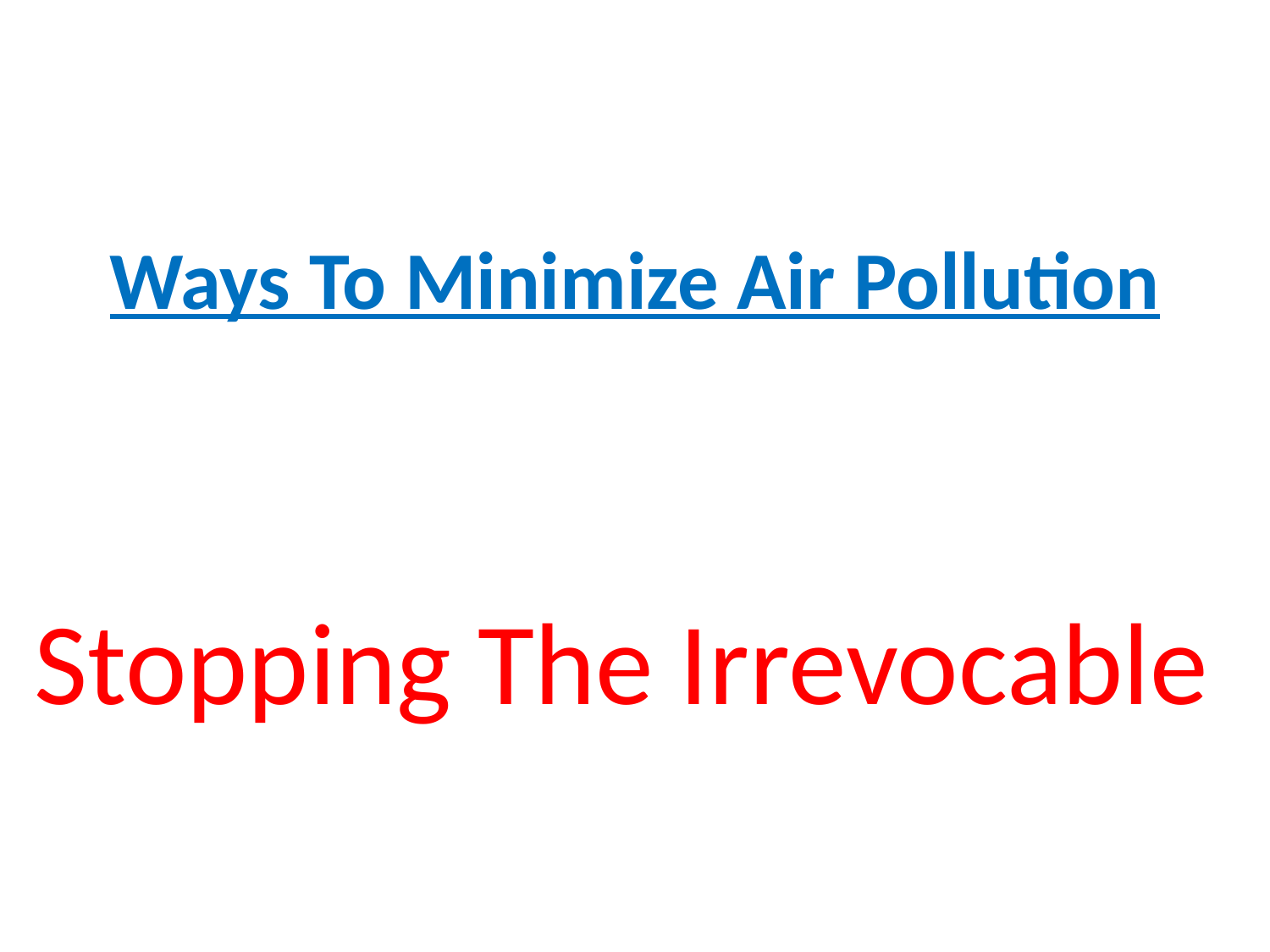

# Ways To Minimize Air Pollution
Stopping The Irrevocable